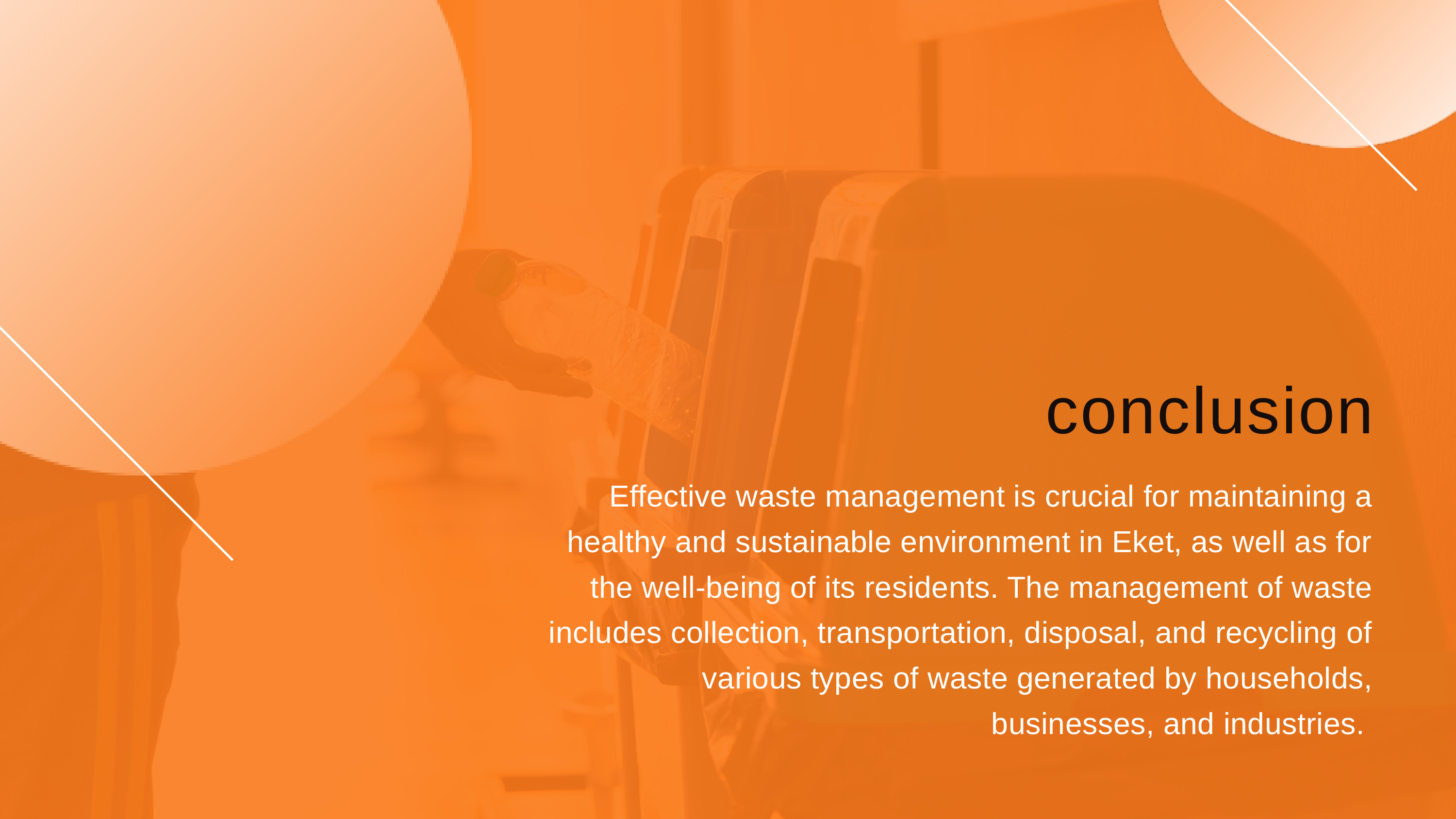

conclusion
Effective waste management is crucial for maintaining a healthy and sustainable environment in Eket, as well as for the well-being of its residents. The management of waste includes collection, transportation, disposal, and recycling of various types of waste generated by households, businesses, and industries.